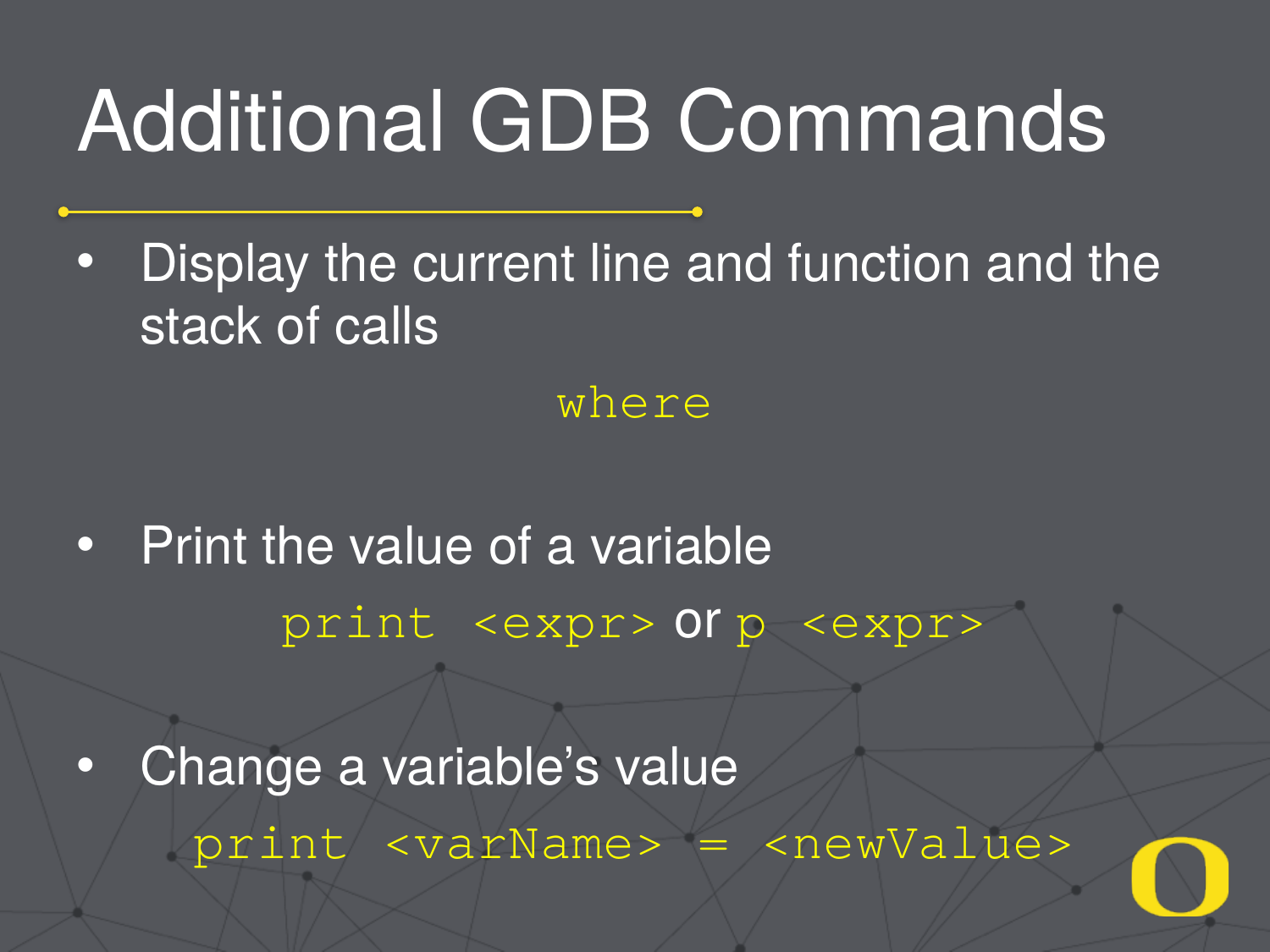

# Additional GDB Commands
Display the current line and function and the stack of calls
where

Print the value of a variable
print <expr> or p <expr>

Change a variable’s value
print <varName> = <newValue>